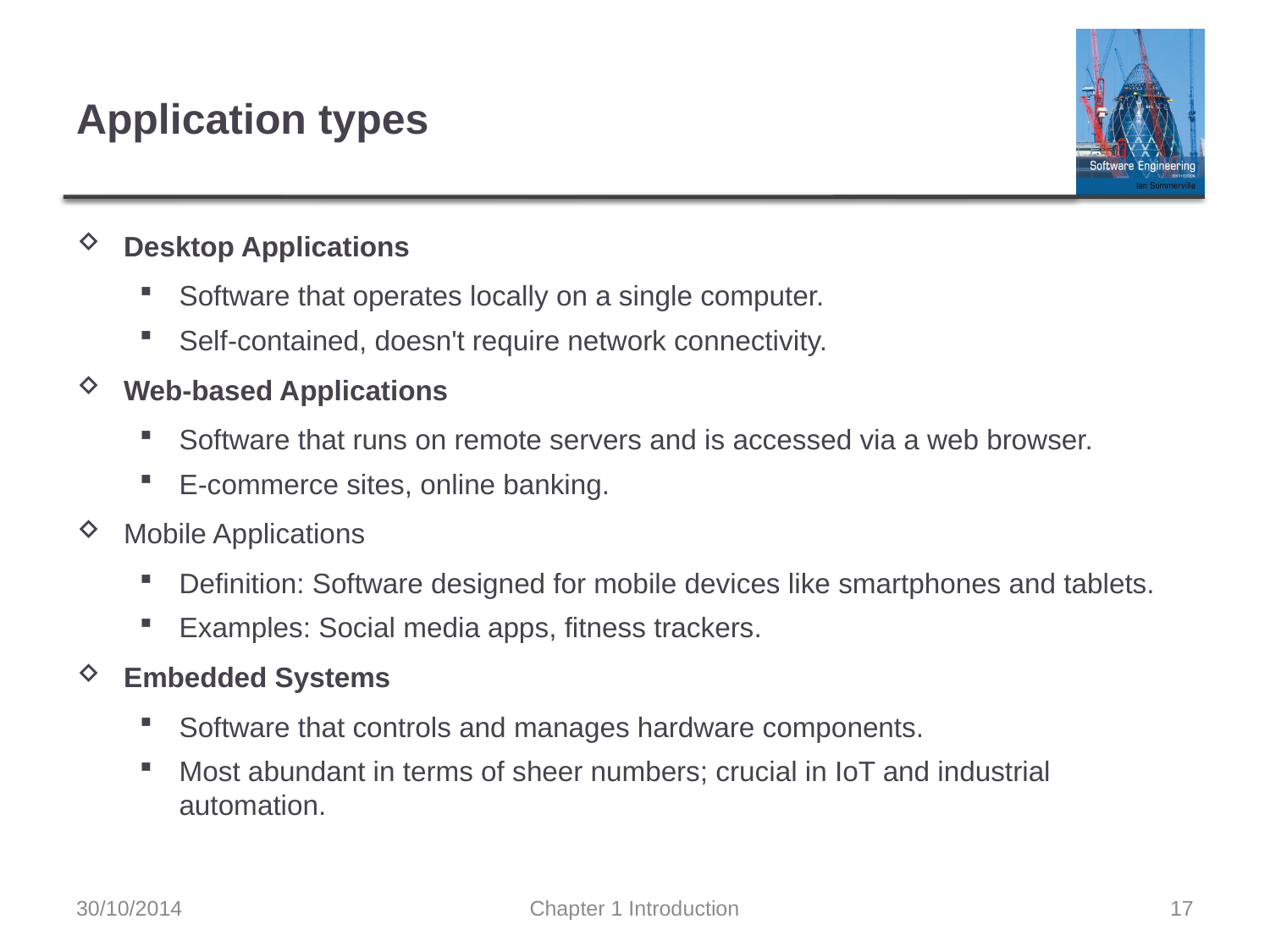

# Application types
Desktop Applications
Software that operates locally on a single computer.
Self-contained, doesn't require network connectivity.
Web-based Applications
Software that runs on remote servers and is accessed via a web browser.
E-commerce sites, online banking.
Mobile Applications
Definition: Software designed for mobile devices like smartphones and tablets.
Examples: Social media apps, fitness trackers.
Embedded Systems
Software that controls and manages hardware components.
Most abundant in terms of sheer numbers; crucial in IoT and industrial automation.
30/10/2014
Chapter 1 Introduction
17